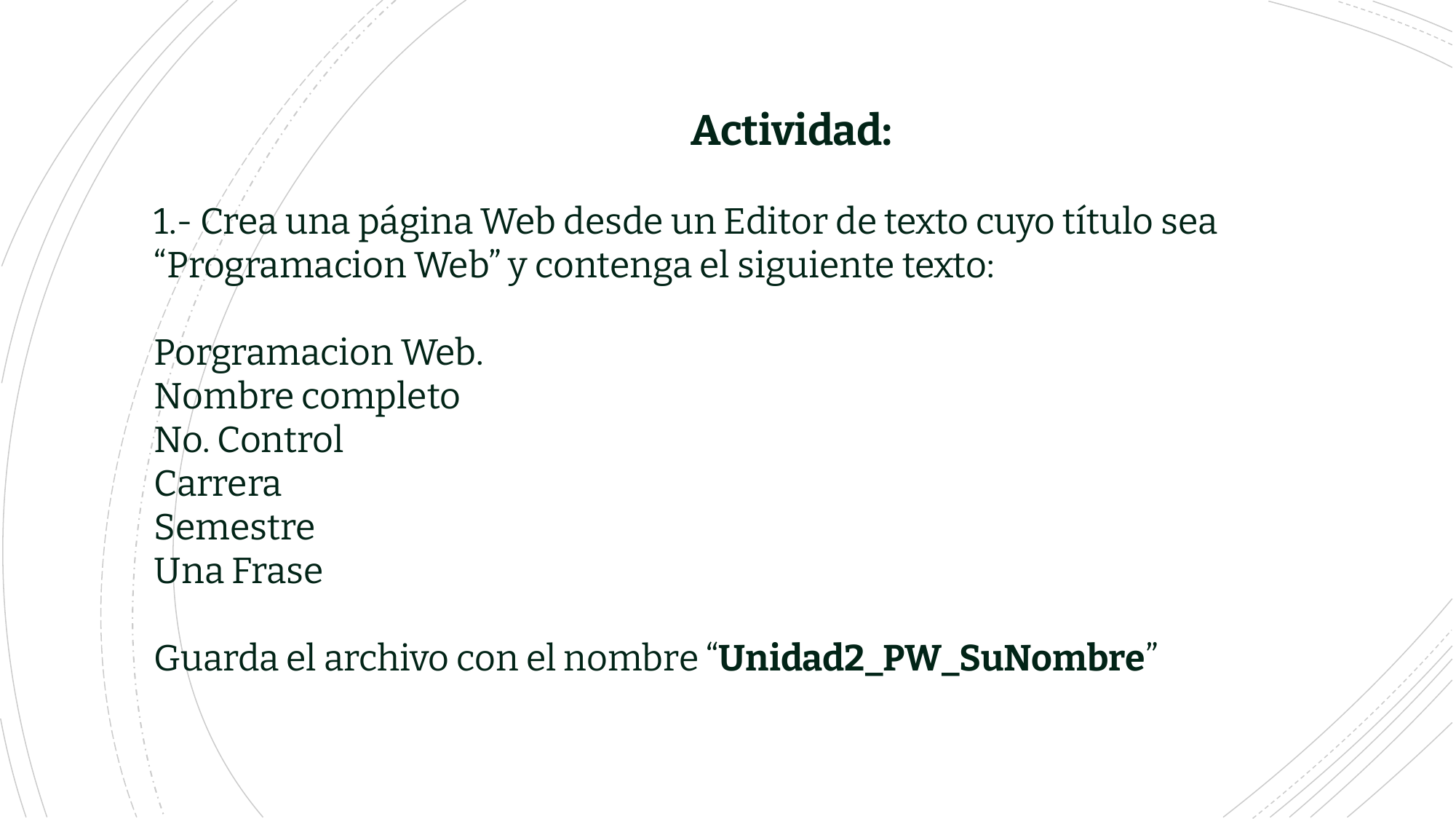

Actividad:

1.- Crea una página Web desde un Editor de texto cuyo título sea “Programacion Web” y contenga el siguiente texto:

Porgramacion Web.
Nombre completo
No. Control
Carrera
Semestre
Una Frase

Guarda el archivo con el nombre “Unidad2_PW_SuNombre”